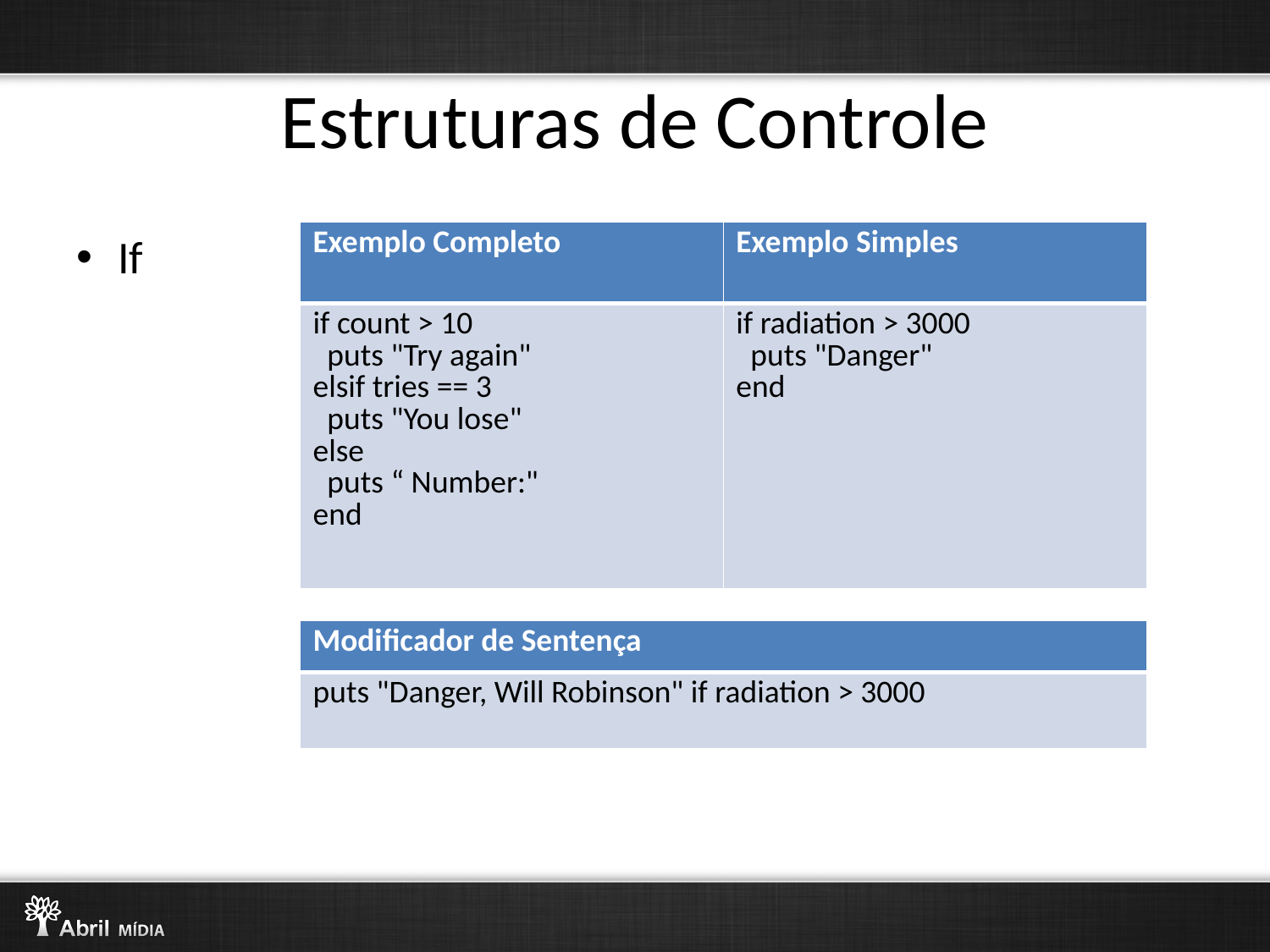

# Estruturas de Controle
If

| Exemplo Completo | Exemplo Simples |
| --- | --- |
| if count > 10 puts "Try again" elsif tries == 3 puts "You lose" else puts “ Number:" end | if radiation > 3000 puts "Danger" end |
| Modificador de Sentença |
| --- |
| puts "Danger, Will Robinson" if radiation > 3000 |